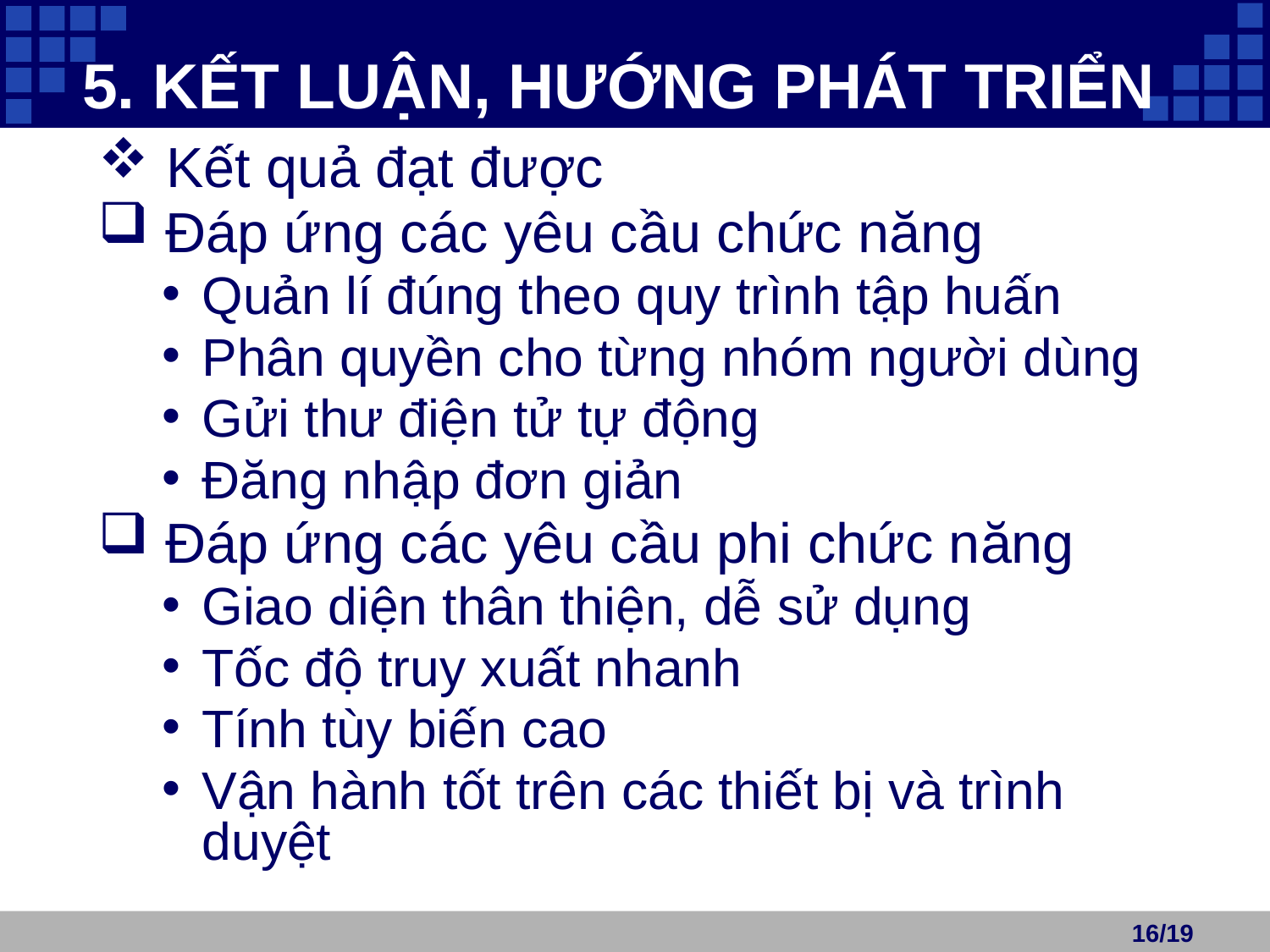

# 5. KẾT LUẬN, HƯỚNG PHÁT TRIỂN
 Kết quả đạt được
 Đáp ứng các yêu cầu chức năng
Quản lí đúng theo quy trình tập huấn
Phân quyền cho từng nhóm người dùng
Gửi thư điện tử tự động
Đăng nhập đơn giản
 Đáp ứng các yêu cầu phi chức năng
Giao diện thân thiện, dễ sử dụng
Tốc độ truy xuất nhanh
Tính tùy biến cao
Vận hành tốt trên các thiết bị và trình duyệt

16/19